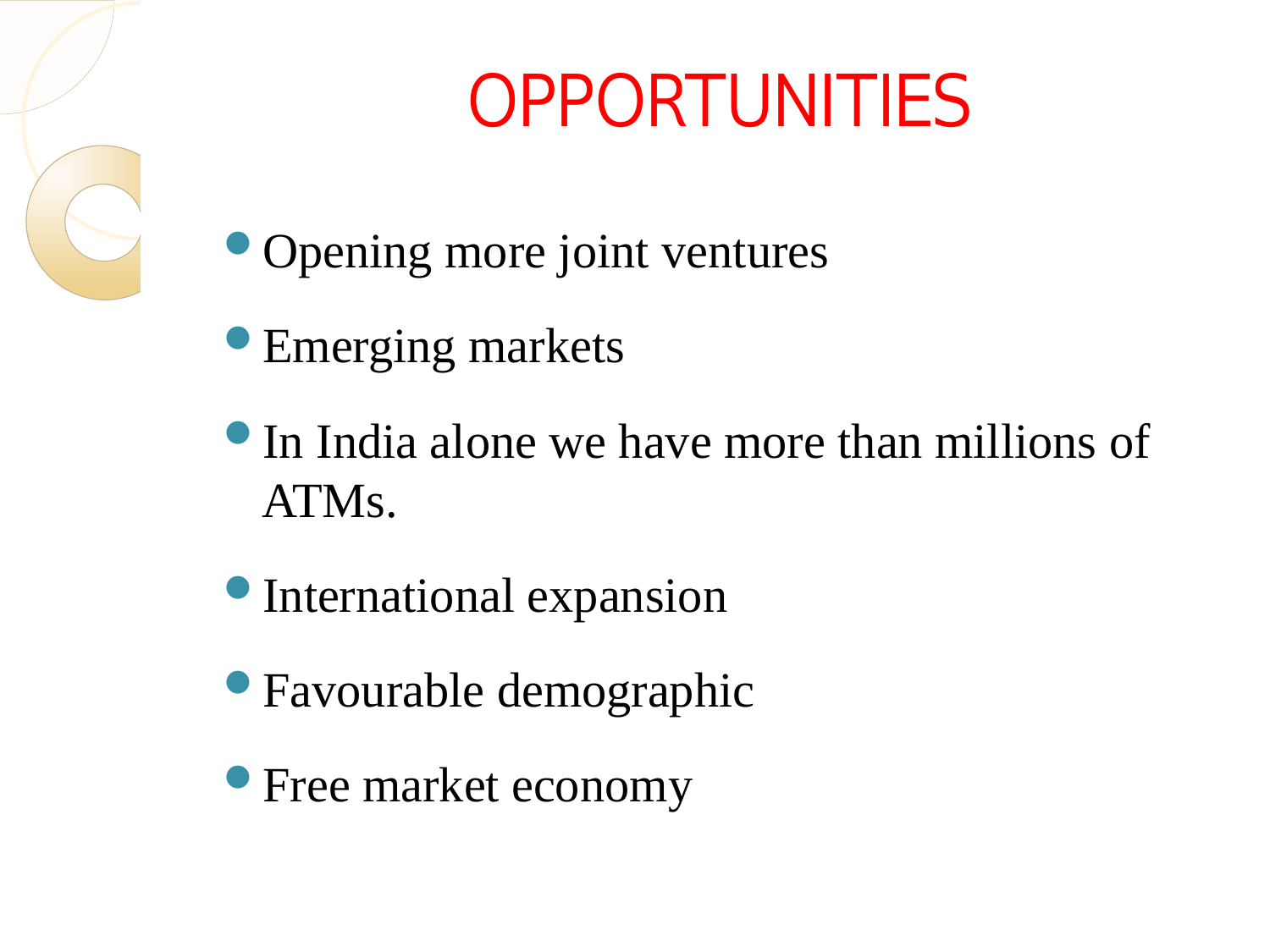

# OPPORTUNITIES
Opening more joint ventures
Emerging markets
In India alone we have more than millions of ATMs.
International expansion
Favourable demographic
Free market economy